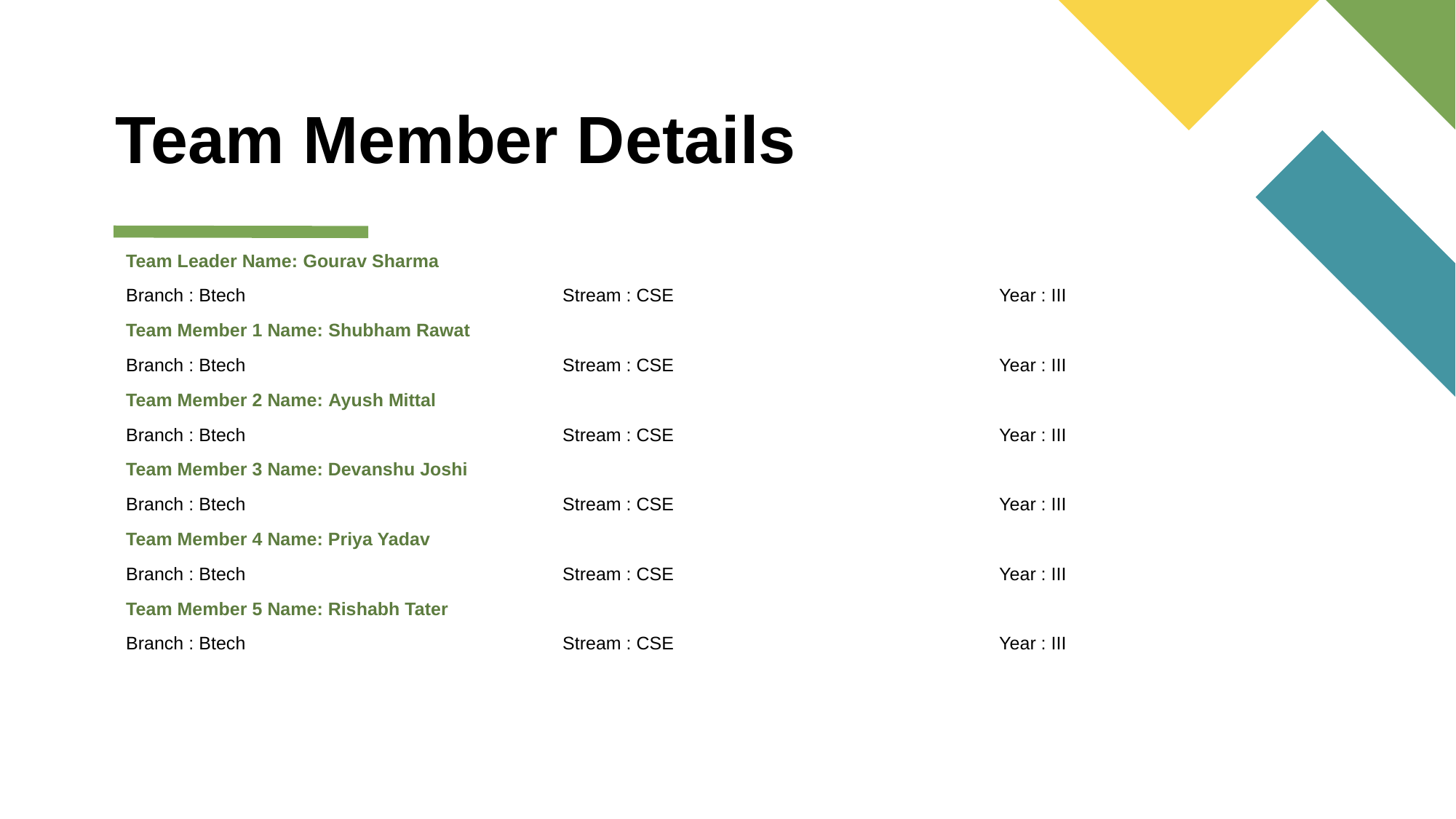

# Team Member Details
Team Leader Name: Gourav Sharma
Branch : Btech			Stream : CSE			Year : III
Team Member 1 Name: Shubham Rawat
Branch : Btech 			Stream : CSE			Year : III
Team Member 2 Name: Ayush Mittal
Branch : Btech 			Stream : CSE			Year : III
Team Member 3 Name: Devanshu Joshi
Branch : Btech 			Stream : CSE			Year : III
Team Member 4 Name: Priya Yadav
Branch : Btech 			Stream : CSE			Year : III
Team Member 5 Name: Rishabh Tater
Branch : Btech 			Stream : CSE			Year : III